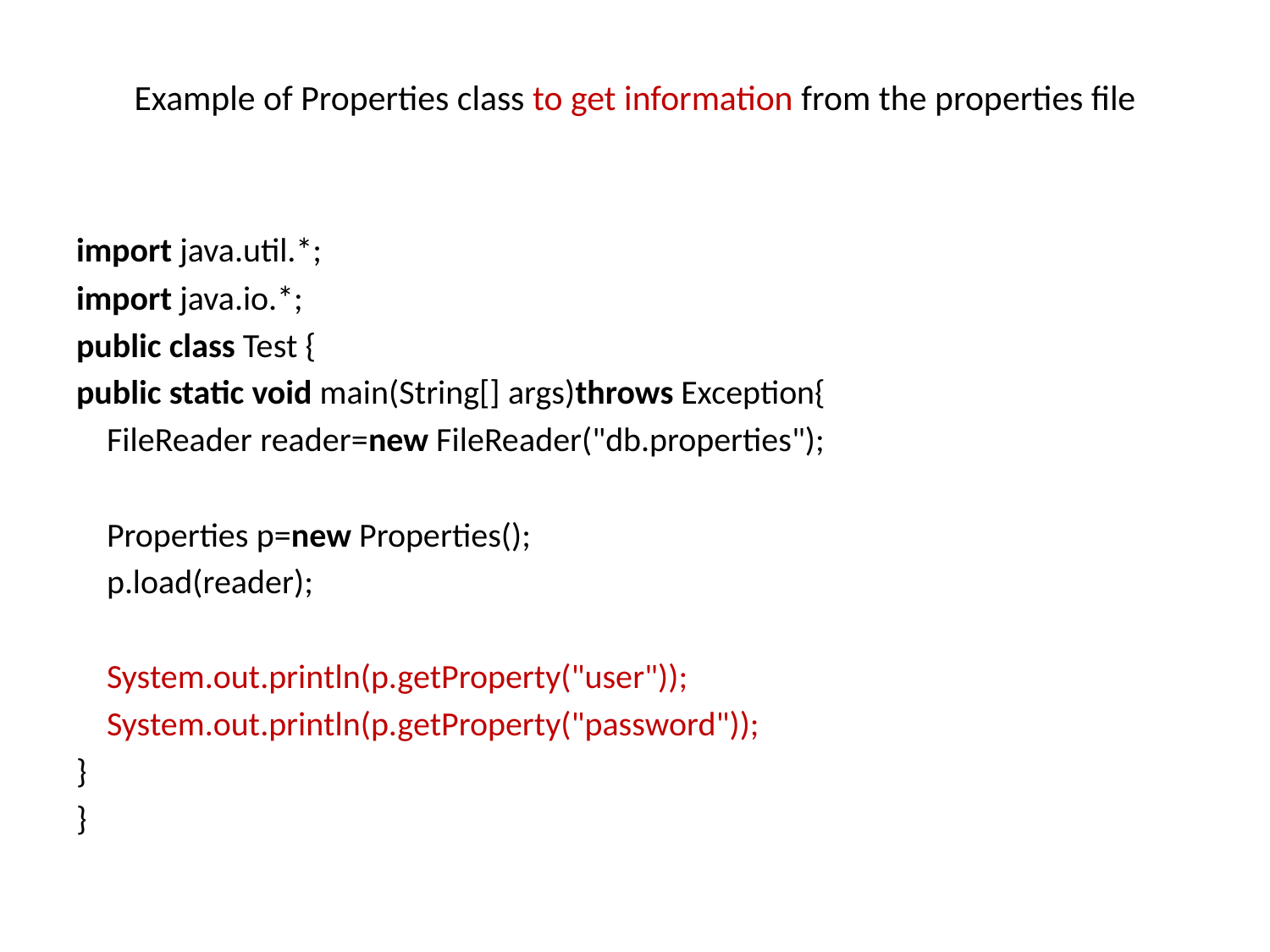

# Example of Properties class to get information from the properties file
import java.util.*;
import java.io.*;
public class Test {
public static void main(String[] args)throws Exception{
    FileReader reader=new FileReader("db.properties");

    Properties p=new Properties();
    p.load(reader);

    System.out.println(p.getProperty("user"));
    System.out.println(p.getProperty("password"));
}
}